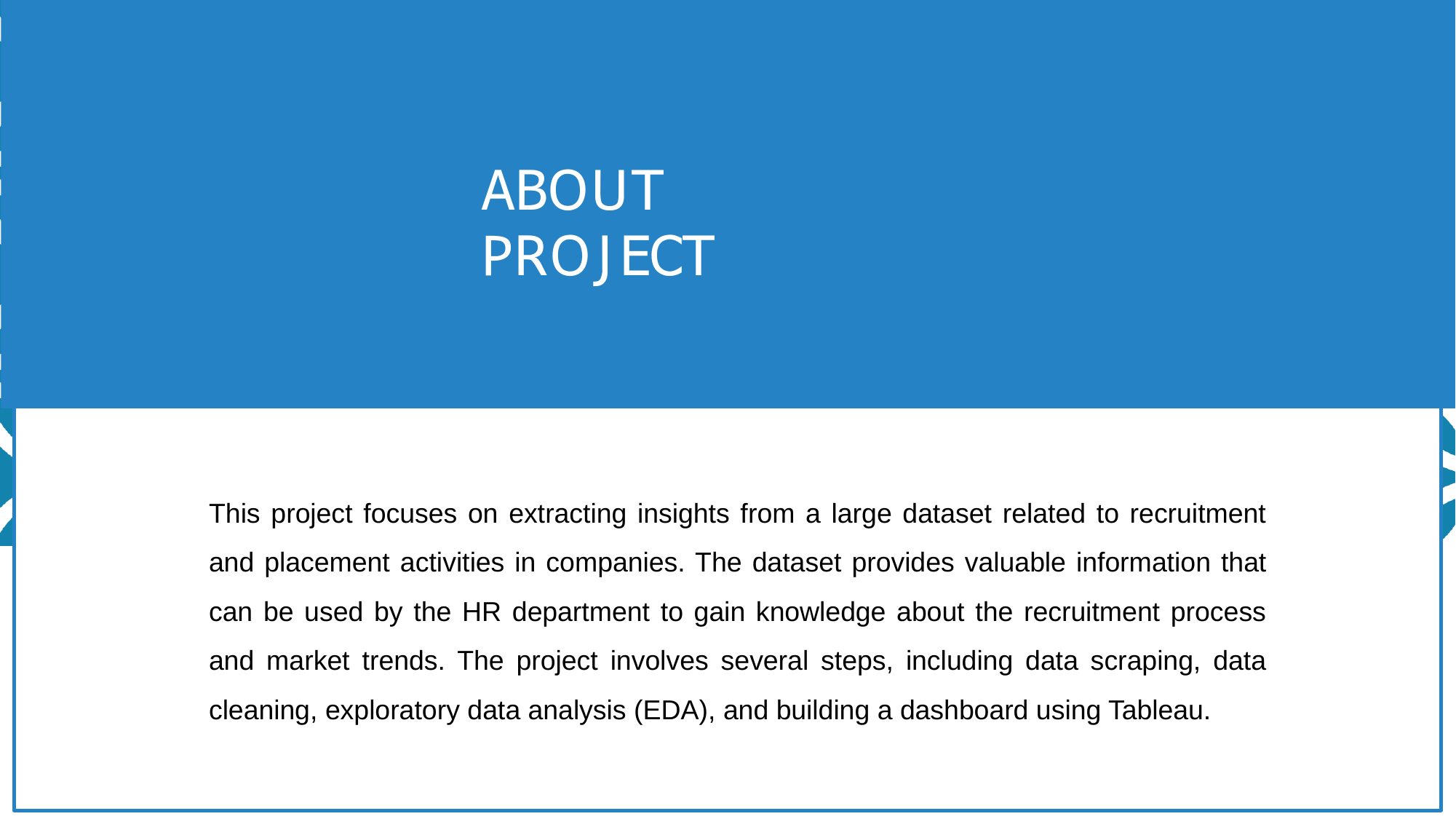

# ABOUT PROJECT
This project focuses on extracting insights from a large dataset related to recruitment and placement activities in companies. The dataset provides valuable information that can be used by the HR department to gain knowledge about the recruitment process and market trends. The project involves several steps, including data scraping, data cleaning, exploratory data analysis (EDA), and building a dashboard using Tableau.